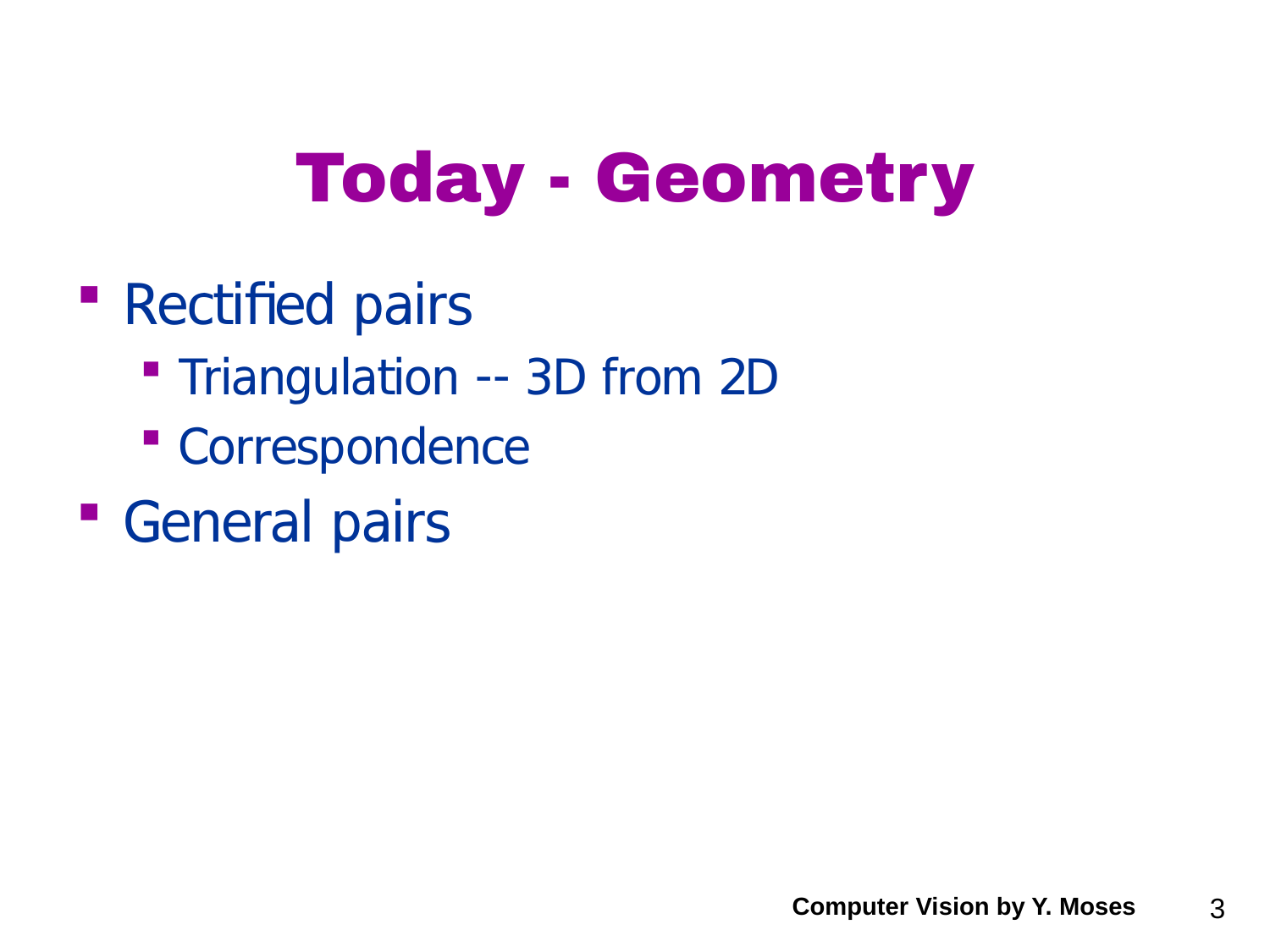

# Today - Geometry
Rectified pairs
Triangulation -- 3D from 2D
Correspondence
General pairs
Computer Vision by Y. Moses
3